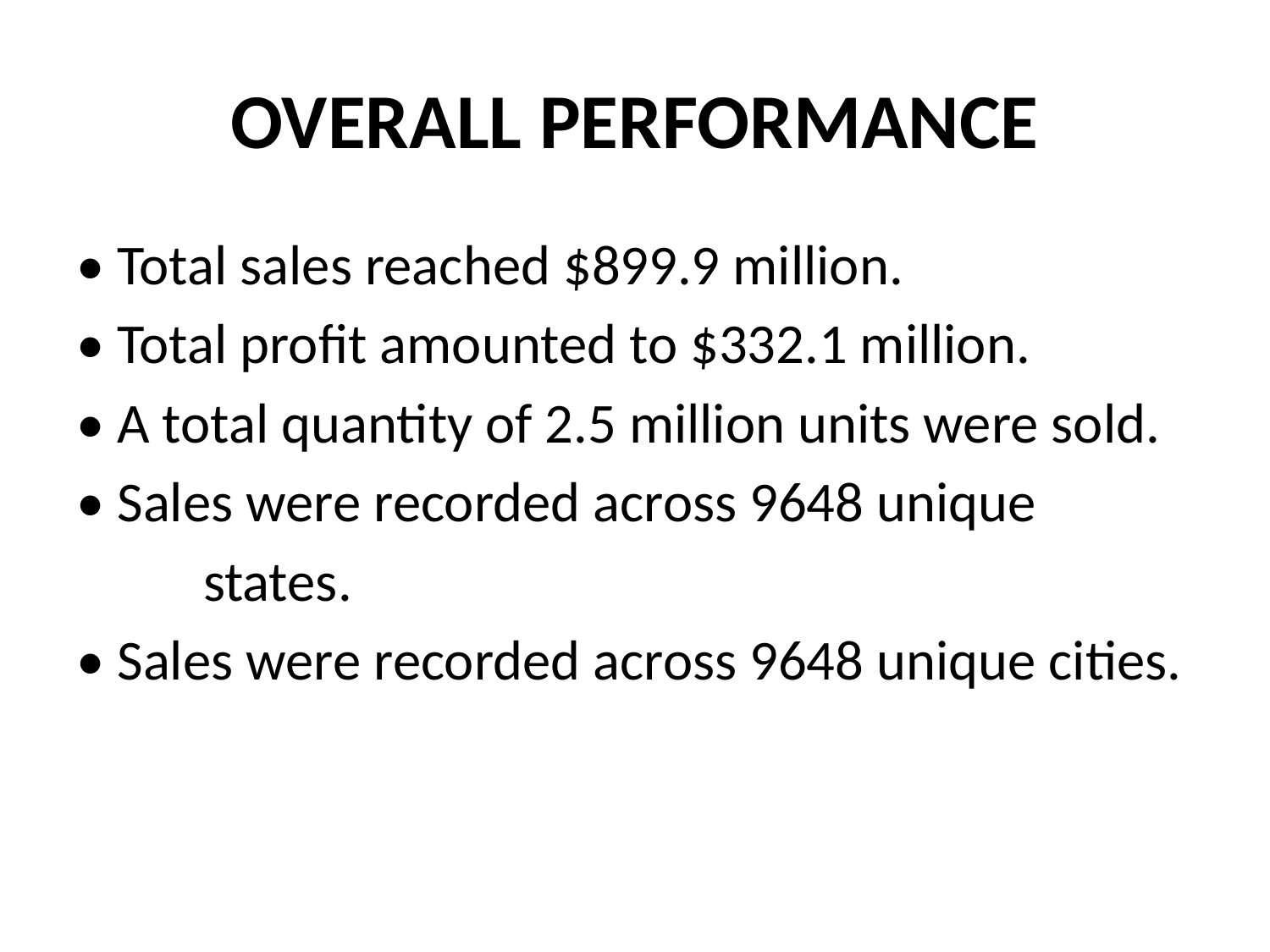

# OVERALL PERFORMANCE
• Total sales reached $899.9 million.
• Total profit amounted to $332.1 million.
• A total quantity of 2.5 million units were sold.
• Sales were recorded across 9648 unique
	states.
• Sales were recorded across 9648 unique cities.